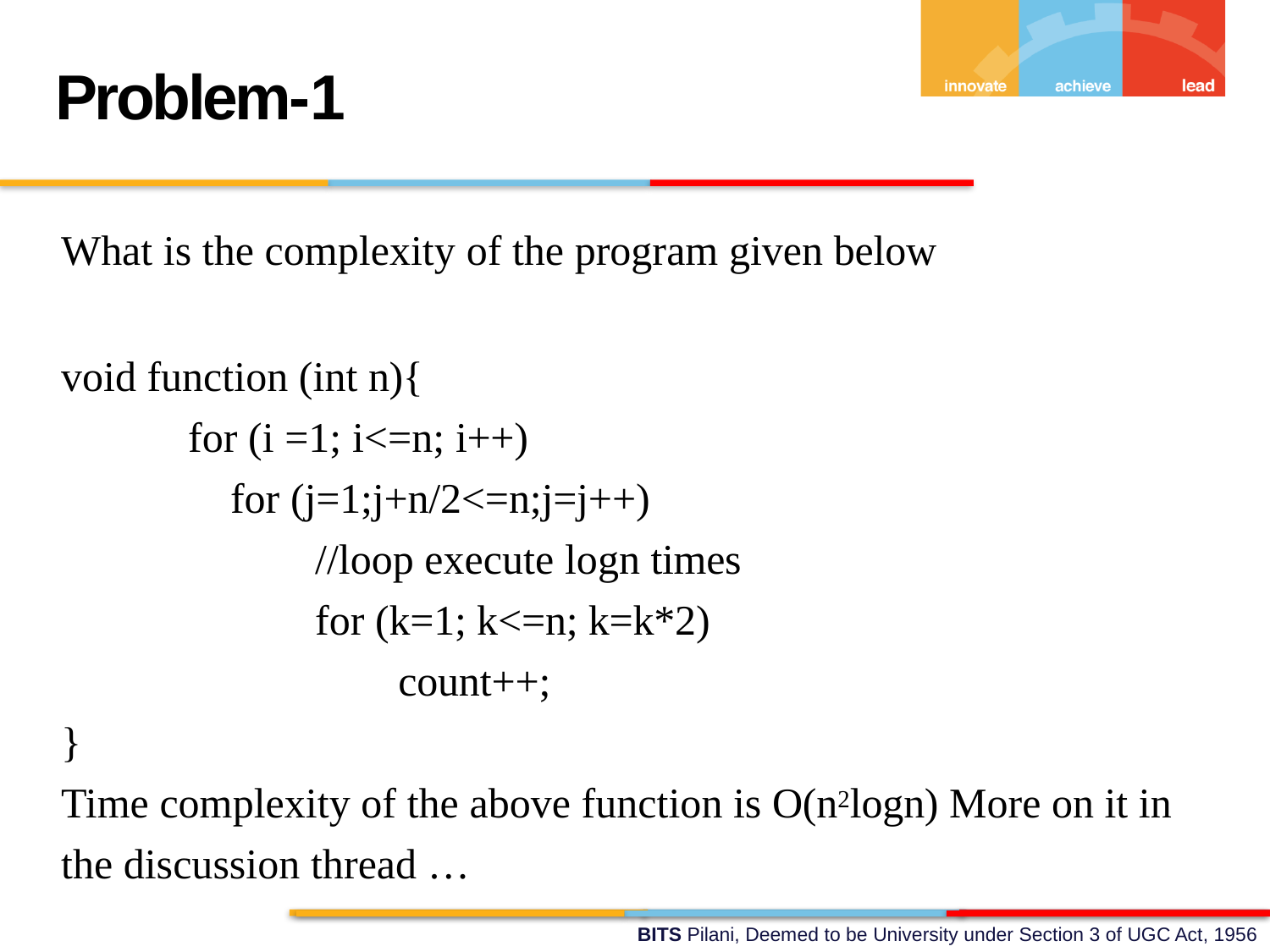

Problem-1
What is the complexity of the program given below

void function (int n){
for (i =1; i<=n; i++)
for (j=1;j+n/2<=n;j=j++)
//loop execute logn times
for (k=1; k<=n; k=k*2)
        count++;
}
Time complexity of the above function is O(n2logn) More on it in the discussion thread …